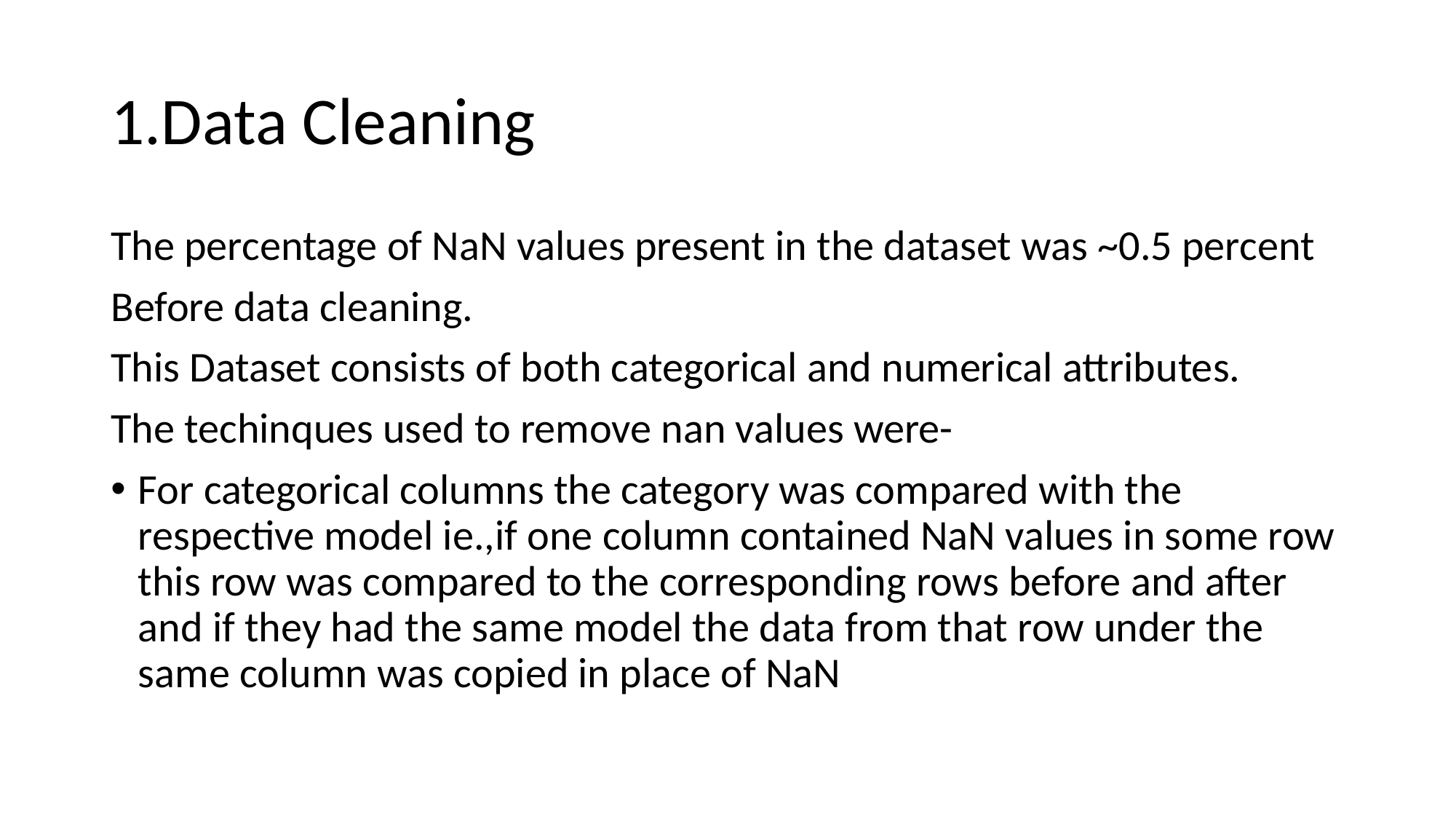

# 1.Data Cleaning
The percentage of NaN values present in the dataset was ~0.5 percent
Before data cleaning.
This Dataset consists of both categorical and numerical attributes.
The techinques used to remove nan values were-
For categorical columns the category was compared with the respective model ie.,if one column contained NaN values in some row this row was compared to the corresponding rows before and after and if they had the same model the data from that row under the same column was copied in place of NaN